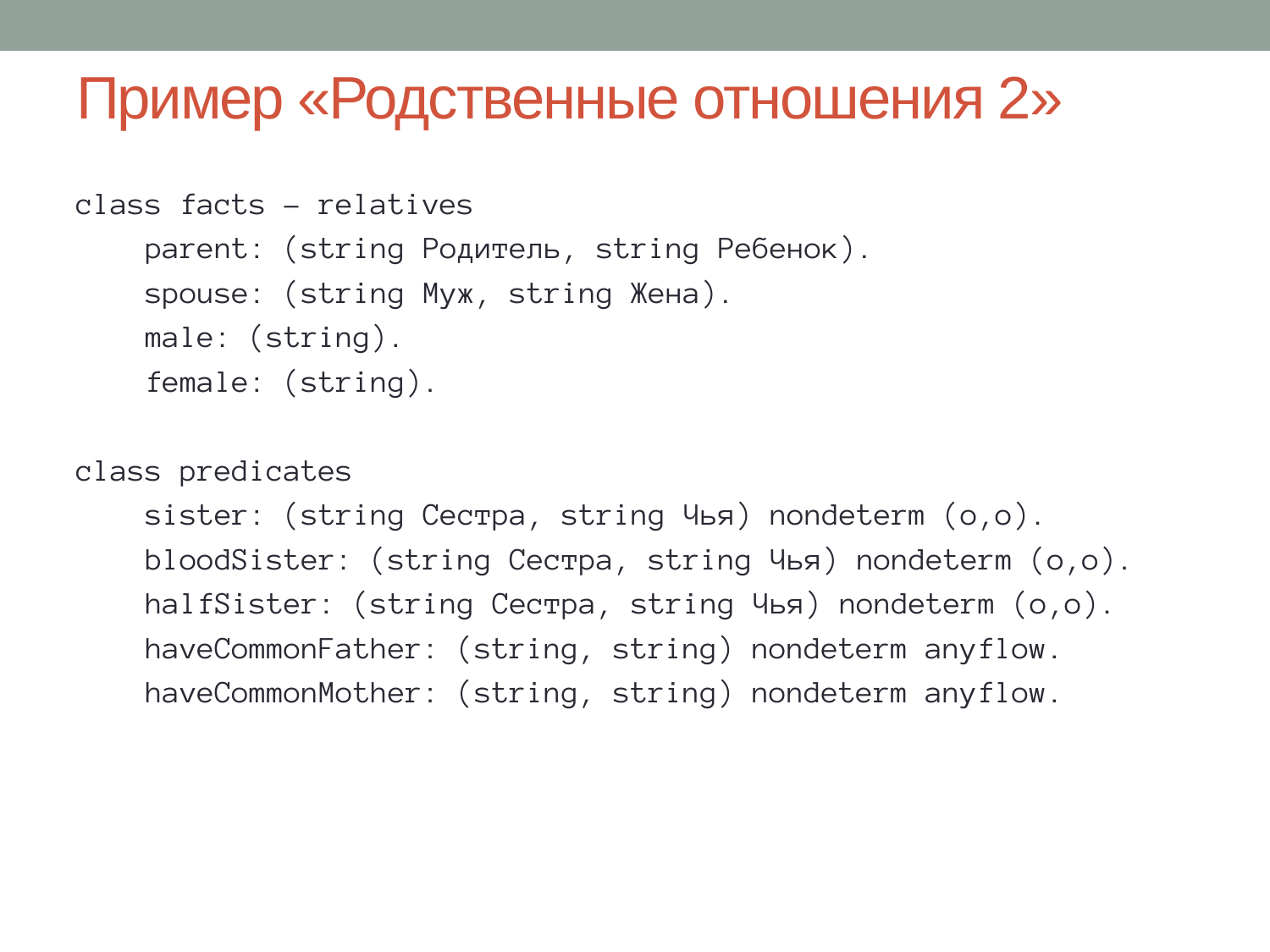

# Пример «Родственные отношения 2»
class facts - relatives
    parent: (string Родитель, string Ребенок).
    spouse: (string Муж, string Жена).
    male: (string).
    female: (string).

class predicates
    sister: (string Сестра, string Чья) nondeterm (o,o).
    bloodSister: (string Сестра, string Чья) nondeterm (o,o).
    halfSister: (string Сестра, string Чья) nondeterm (o,o).
    haveCommonFather: (string, string) nondeterm anyflow.
    haveCommonMother: (string, string) nondeterm anyflow.